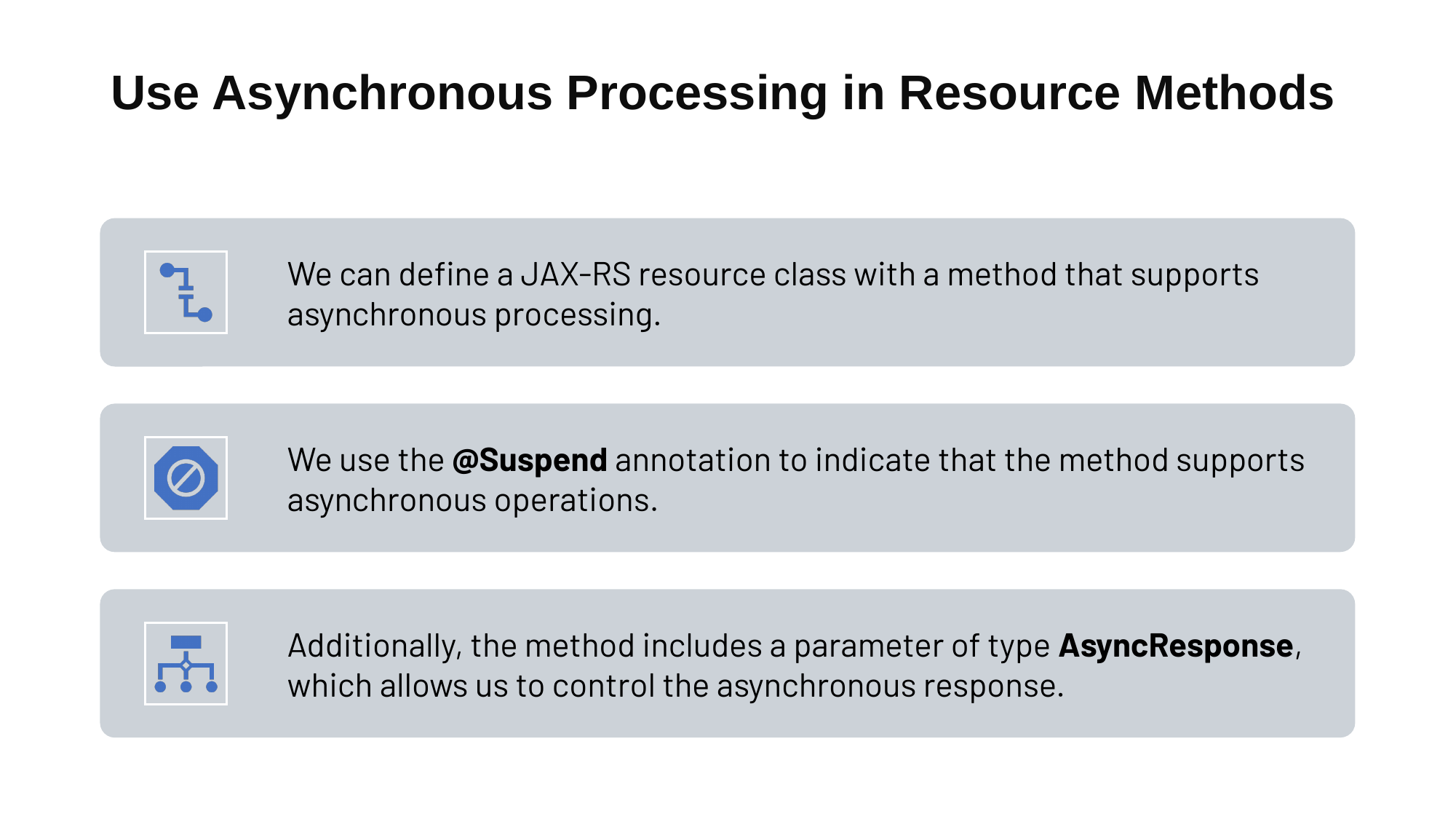

# Use Asynchronous Processing in Resource Methods
We can define a JAX-RS resource class with a method that supports asynchronous processing.
We use the @Suspend annotation to indicate that the method supports asynchronous operations.
Additionally, the method includes a parameter of type AsyncResponse, which allows us to control the asynchronous response.